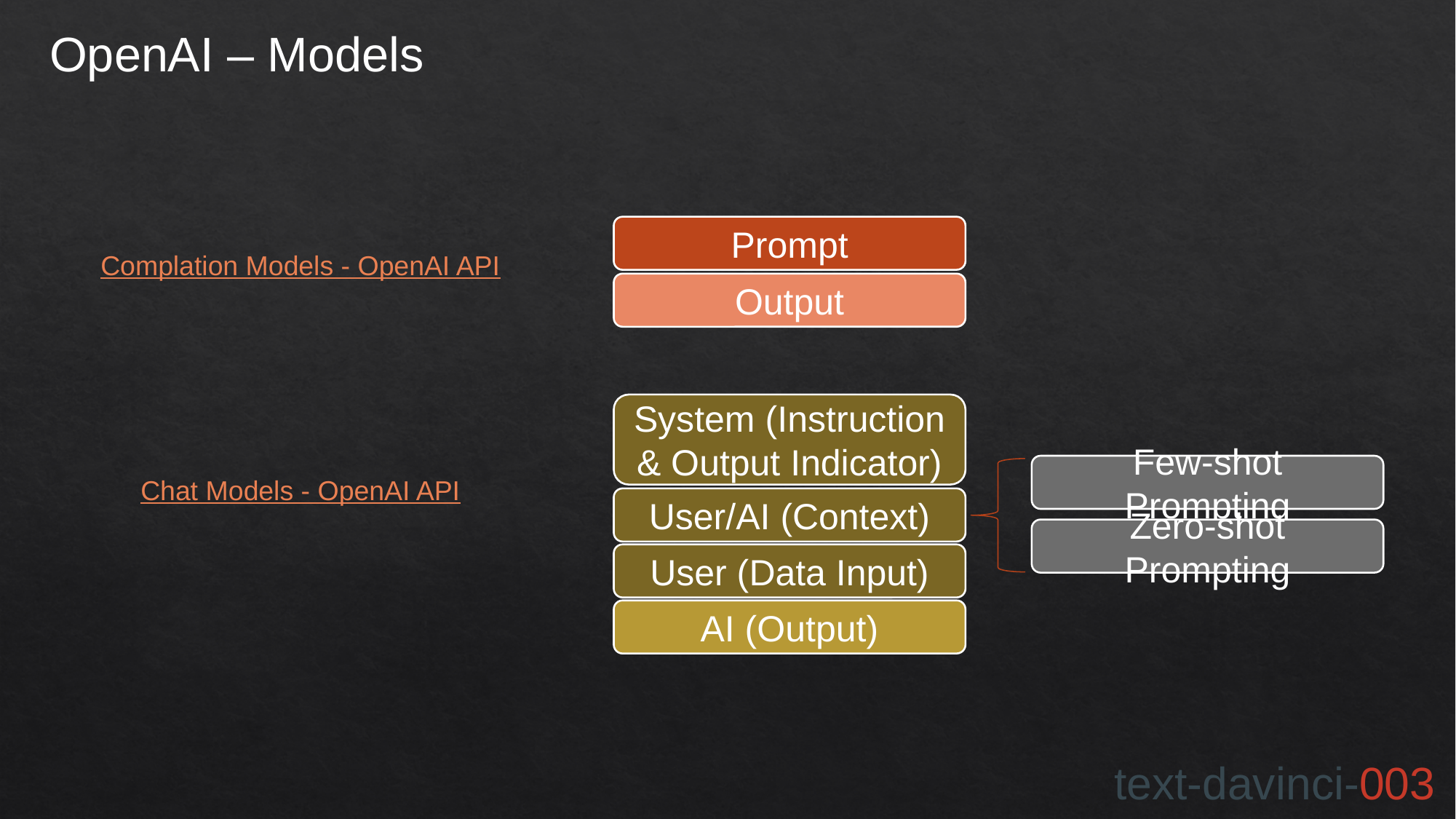

OpenAI – Models
Prompt
Complation Models - OpenAI API
Output
System (Instruction & Output Indicator)
Few-shot Prompting

Chat Models - OpenAI API
User/AI (Context)
Zero-shot Prompting
User (Data Input)
AI (Output)
text-davinci-003